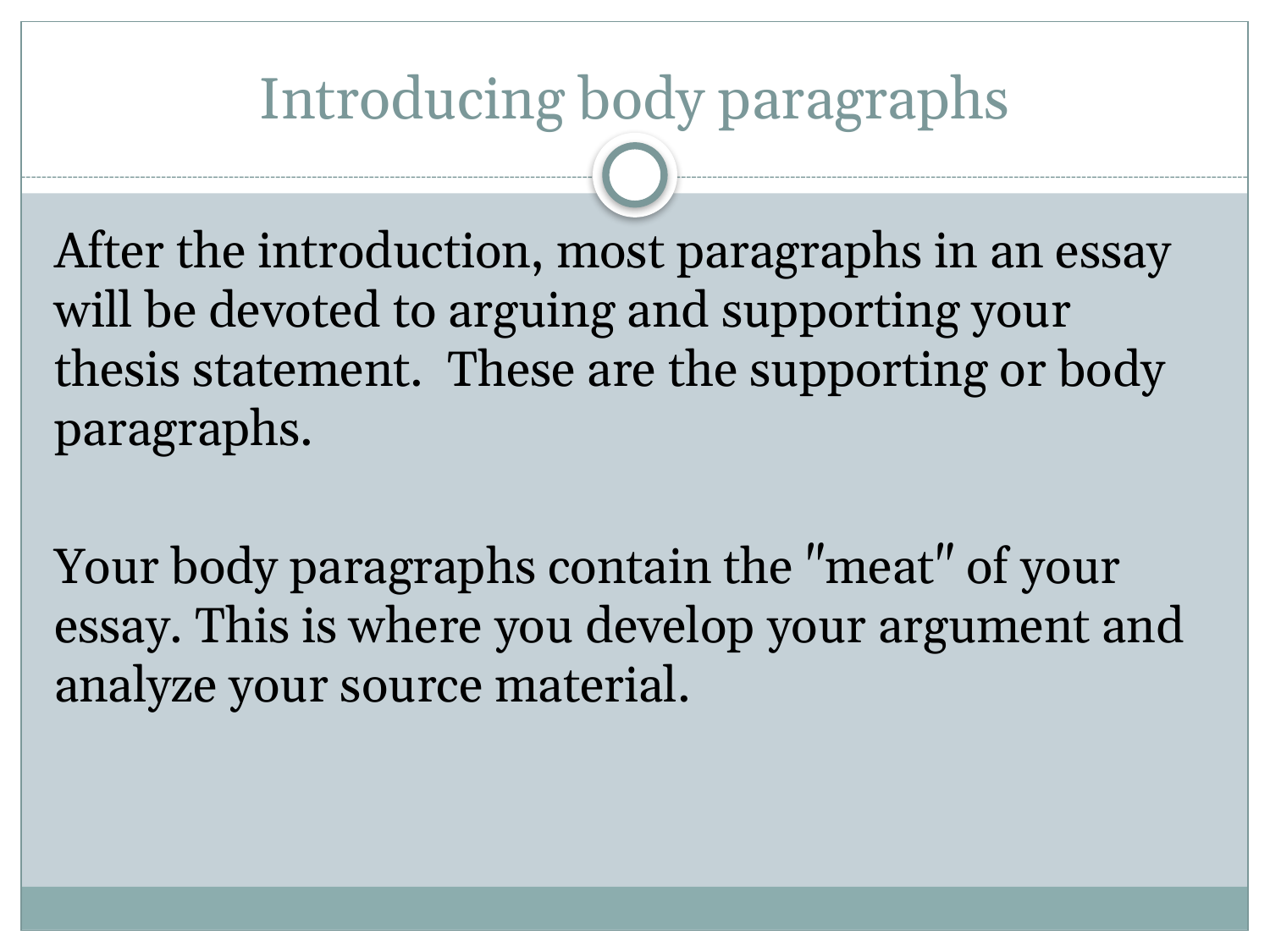

# Introducing body paragraphs
After the introduction, most paragraphs in an essay will be devoted to arguing and supporting your thesis statement.  These are the supporting or body paragraphs.

Your body paragraphs contain the "meat" of your essay. This is where you develop your argument and analyze your source material.